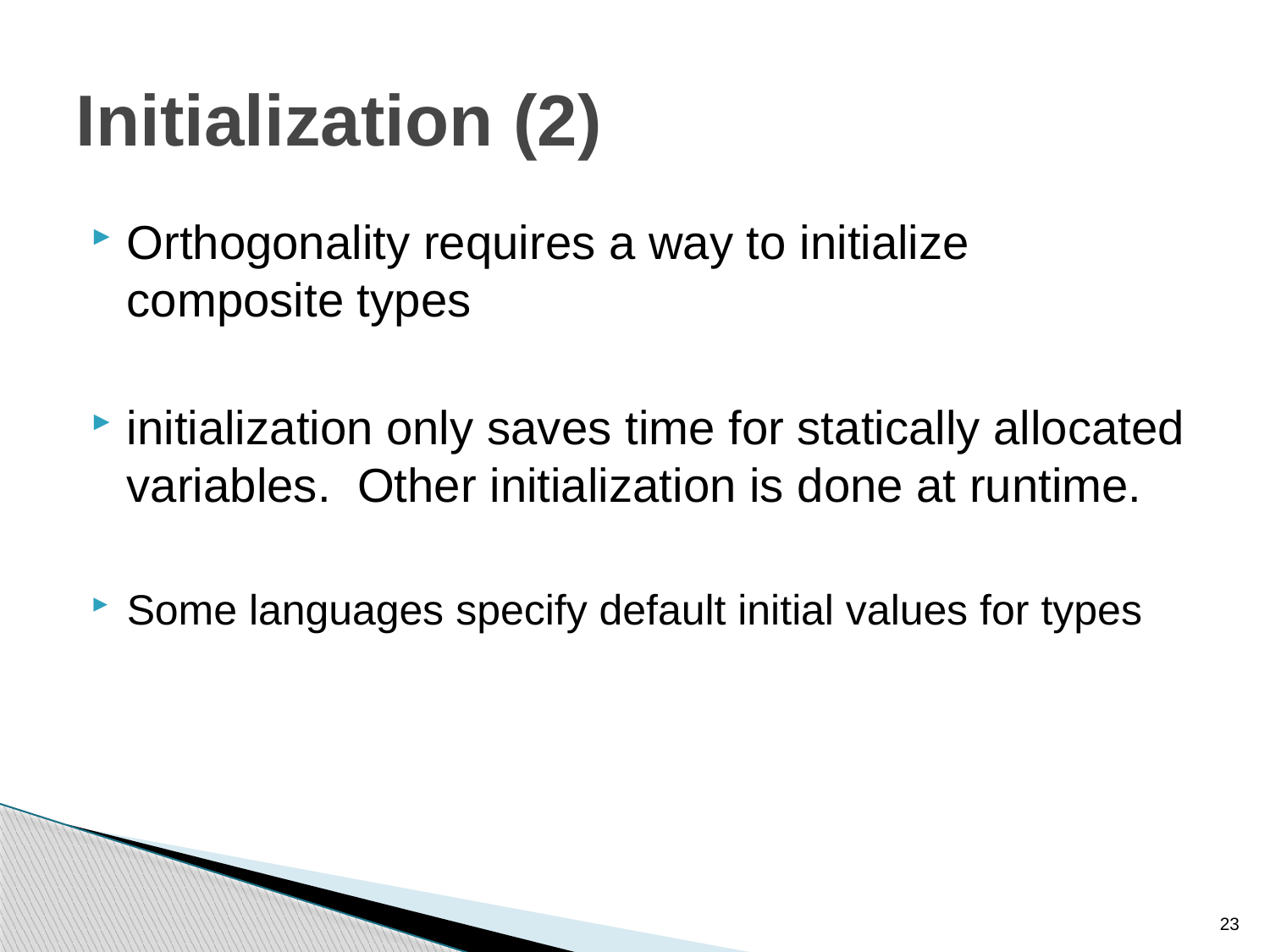

# Initialization (2)
Orthogonality requires a way to initialize composite types

initialization only saves time for statically allocated variables.  Other initialization is done at runtime.

Some languages specify default initial values for types

23